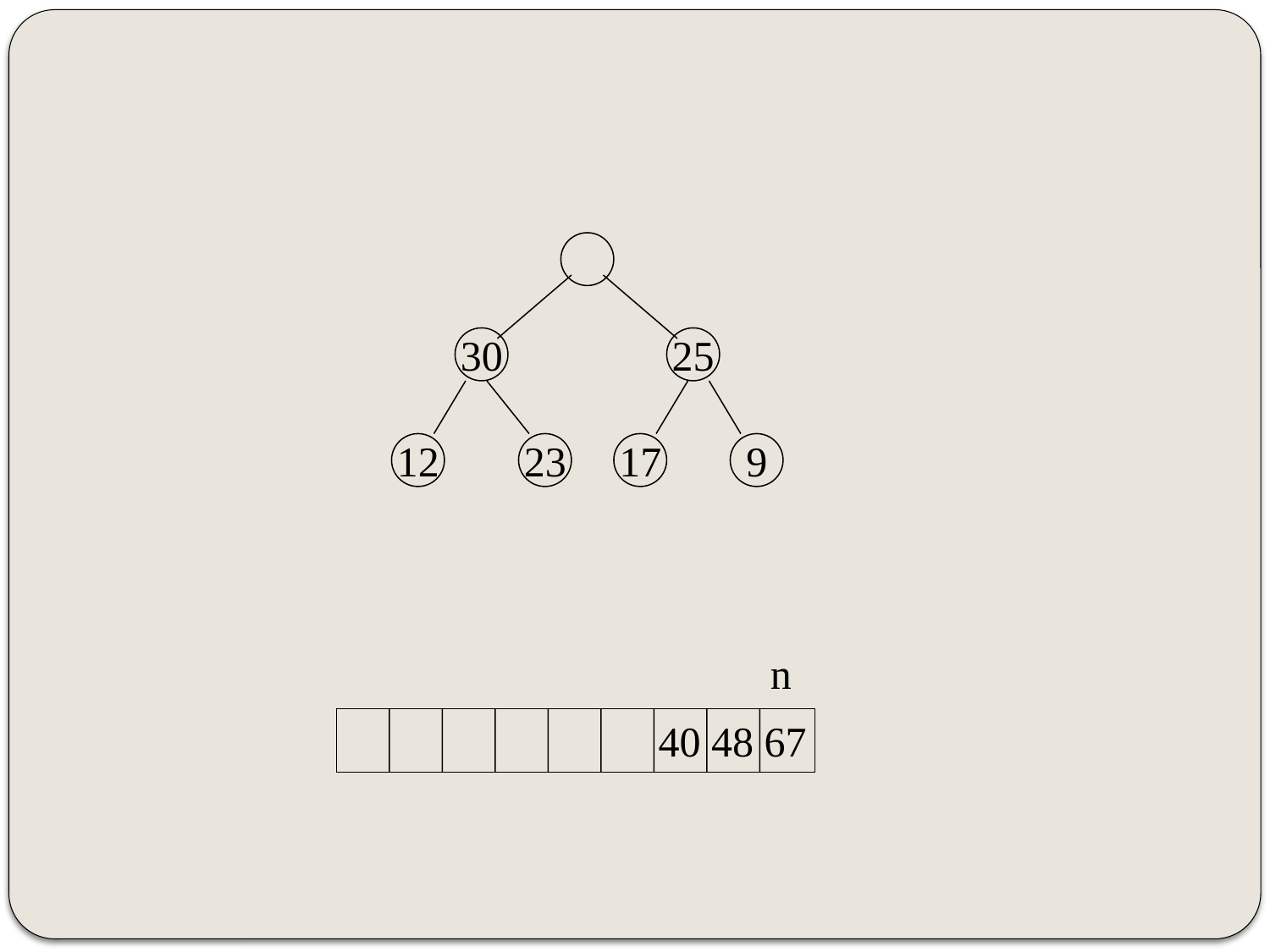

30
25

12
23
17
9
n

40 48 67